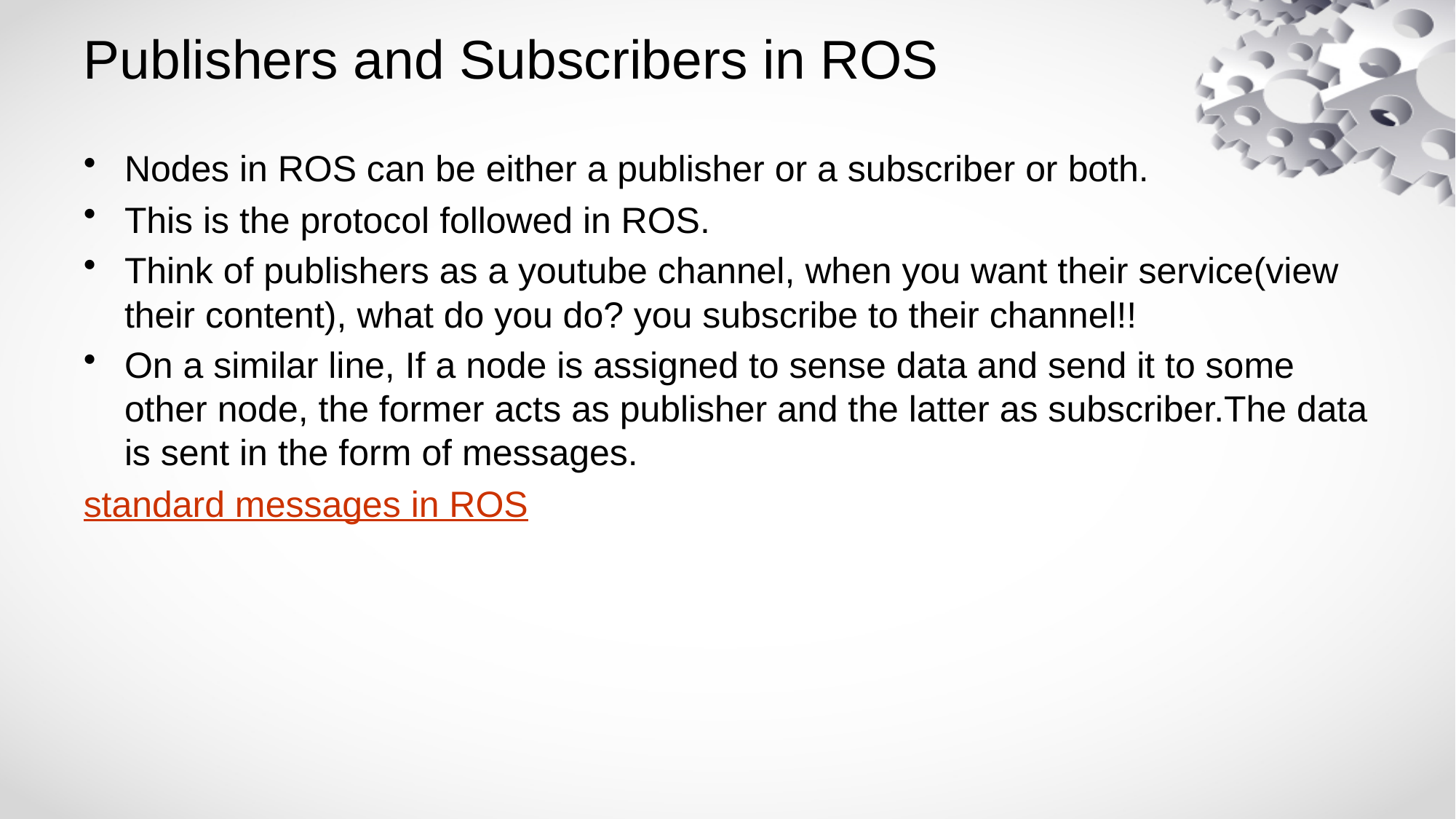

# Publishers and Subscribers in ROS
Nodes in ROS can be either a publisher or a subscriber or both.
This is the protocol followed in ROS.
Think of publishers as a youtube channel, when you want their service(view their content), what do you do? you subscribe to their channel!!
On a similar line, If a node is assigned to sense data and send it to some other node, the former acts as publisher and the latter as subscriber.The data is sent in the form of messages.
standard messages in ROS